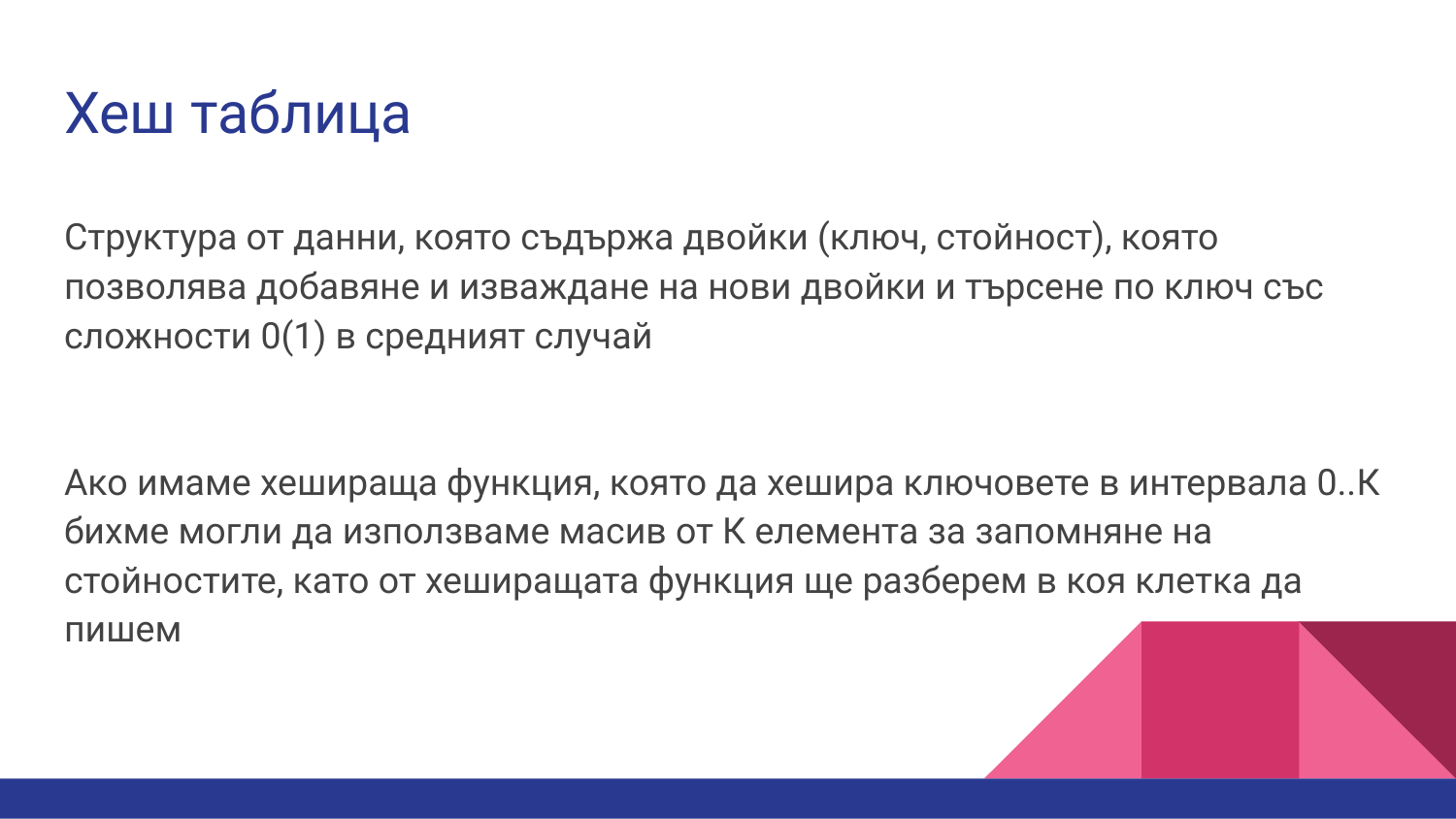

# Хеш таблица
Структура от данни, която съдържа двойки (ключ, стойност), която позволява добавяне и изваждане на нови двойки и търсене по ключ със сложности 0(1) в средният случай

Ако имаме хешираща функция, която да хешира ключовете в интервала 0..К бихме могли да използваме масив от К елемента за запомняне на стойностите, като от хеширащата функция ще разберем в коя клетка да пишем